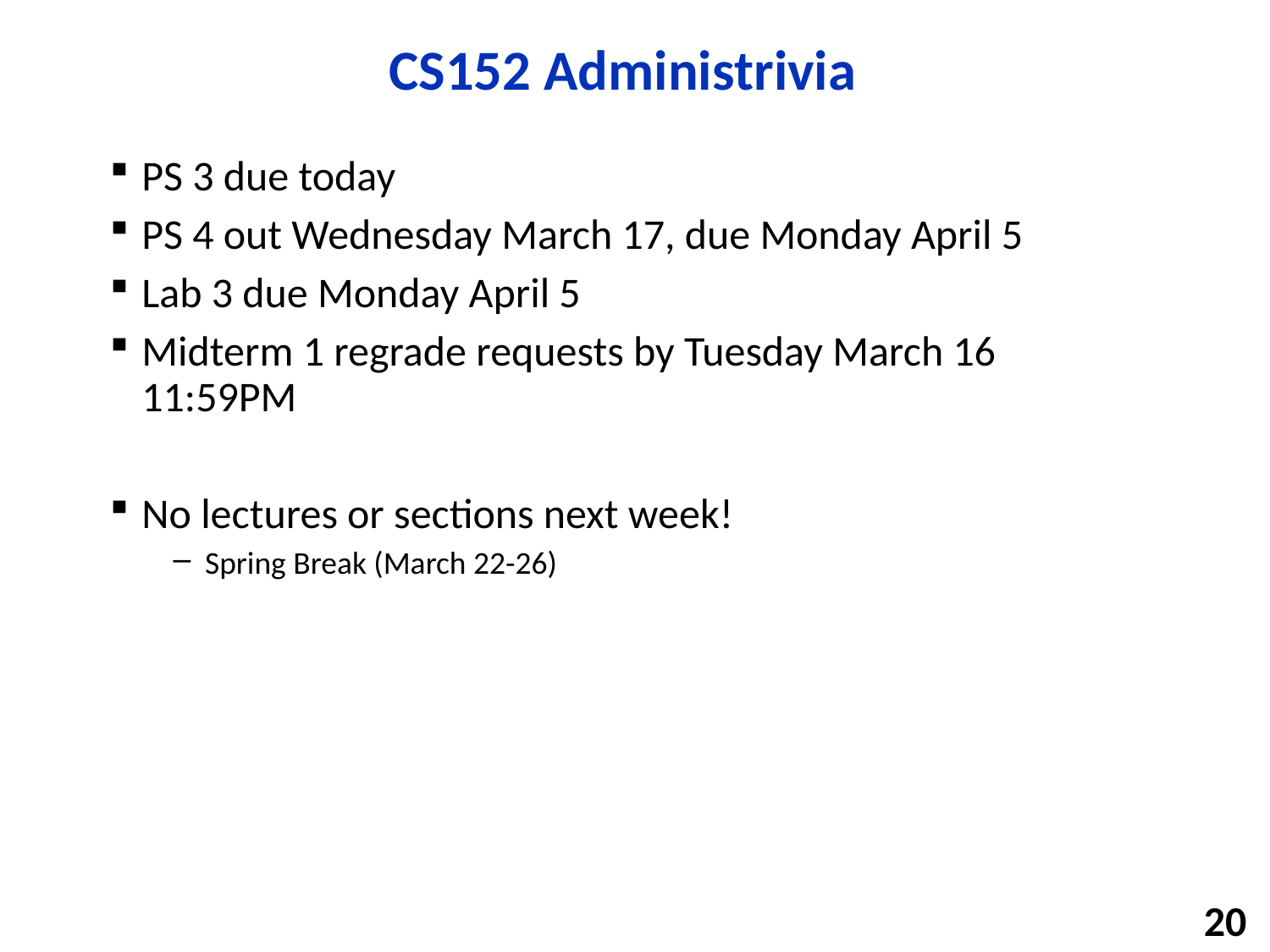

# CS152 Administrivia
PS 3 due today
PS 4 out Wednesday March 17, due Monday April 5
Lab 3 due Monday April 5
Midterm 1 regrade requests by Tuesday March 16 11:59PM

No lectures or sections next week!
Spring Break (March 22-26)
20